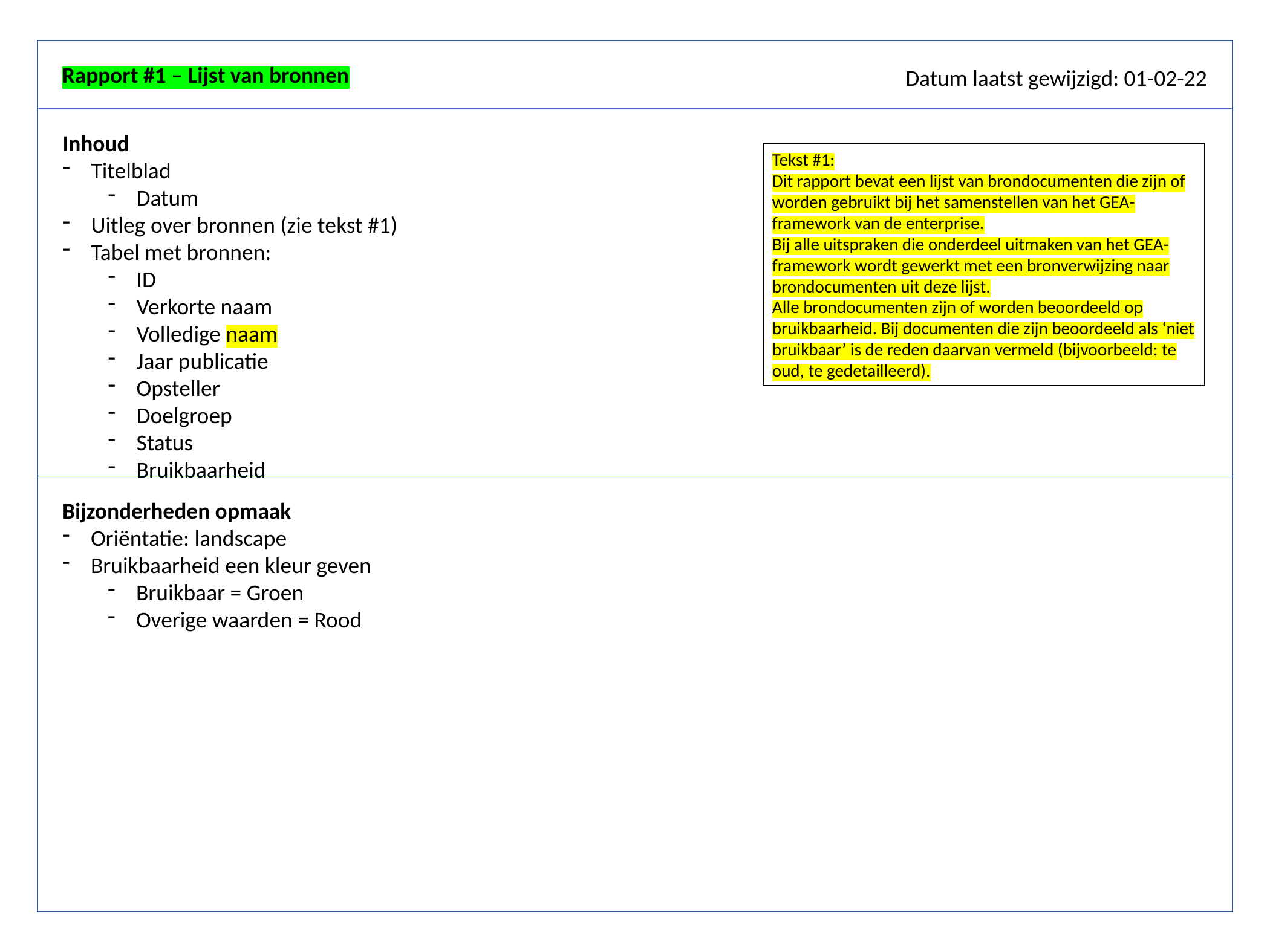

Rapport #1 – Lijst van bronnen
 Datum laatst gewijzigd: 01-02-22
Inhoud
Titelblad
Datum
Uitleg over bronnen (zie tekst #1)
Tabel met bronnen:
ID
Verkorte naam
Volledige naam
Jaar publicatie
Opsteller
Doelgroep
Status
Bruikbaarheid
Tekst #1:
Dit rapport bevat een lijst van brondocumenten die zijn of worden gebruikt bij het samenstellen van het GEA-framework van de enterprise.
Bij alle uitspraken die onderdeel uitmaken van het GEA-framework wordt gewerkt met een bronverwijzing naar brondocumenten uit deze lijst.
Alle brondocumenten zijn of worden beoordeeld op bruikbaarheid. Bij documenten die zijn beoordeeld als ‘niet bruikbaar’ is de reden daarvan vermeld (bijvoorbeeld: te oud, te gedetailleerd).
Bijzonderheden opmaak
Oriëntatie: landscape
Bruikbaarheid een kleur geven
Bruikbaar = Groen
Overige waarden = Rood